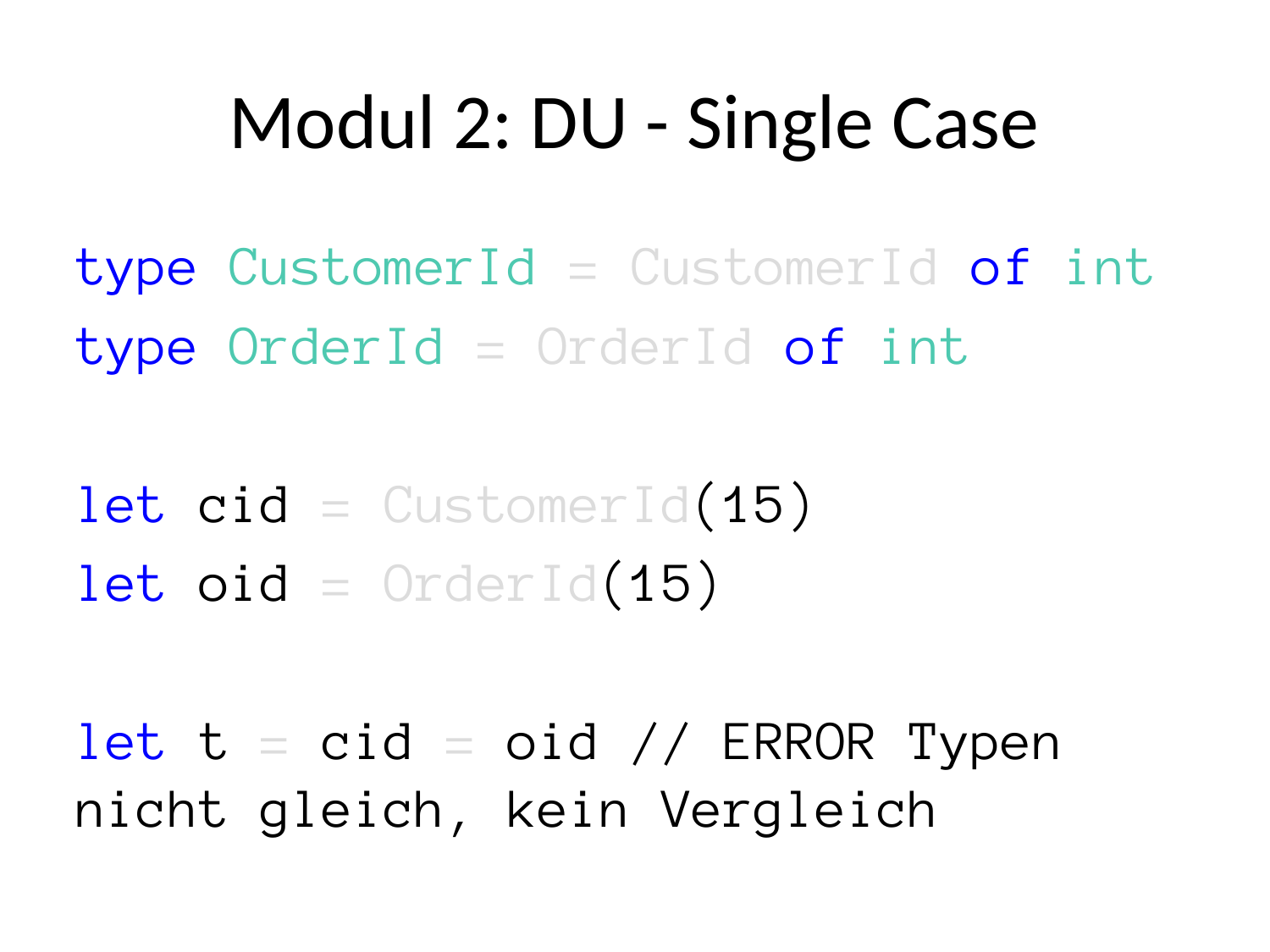

# Modul 2: DU - Single Case
type CustomerId = CustomerId of int
type OrderId = OrderId of int

let cid = CustomerId(15)
let oid = OrderId(15)

let t = cid = oid // ERROR Typen nicht gleich, kein Vergleich